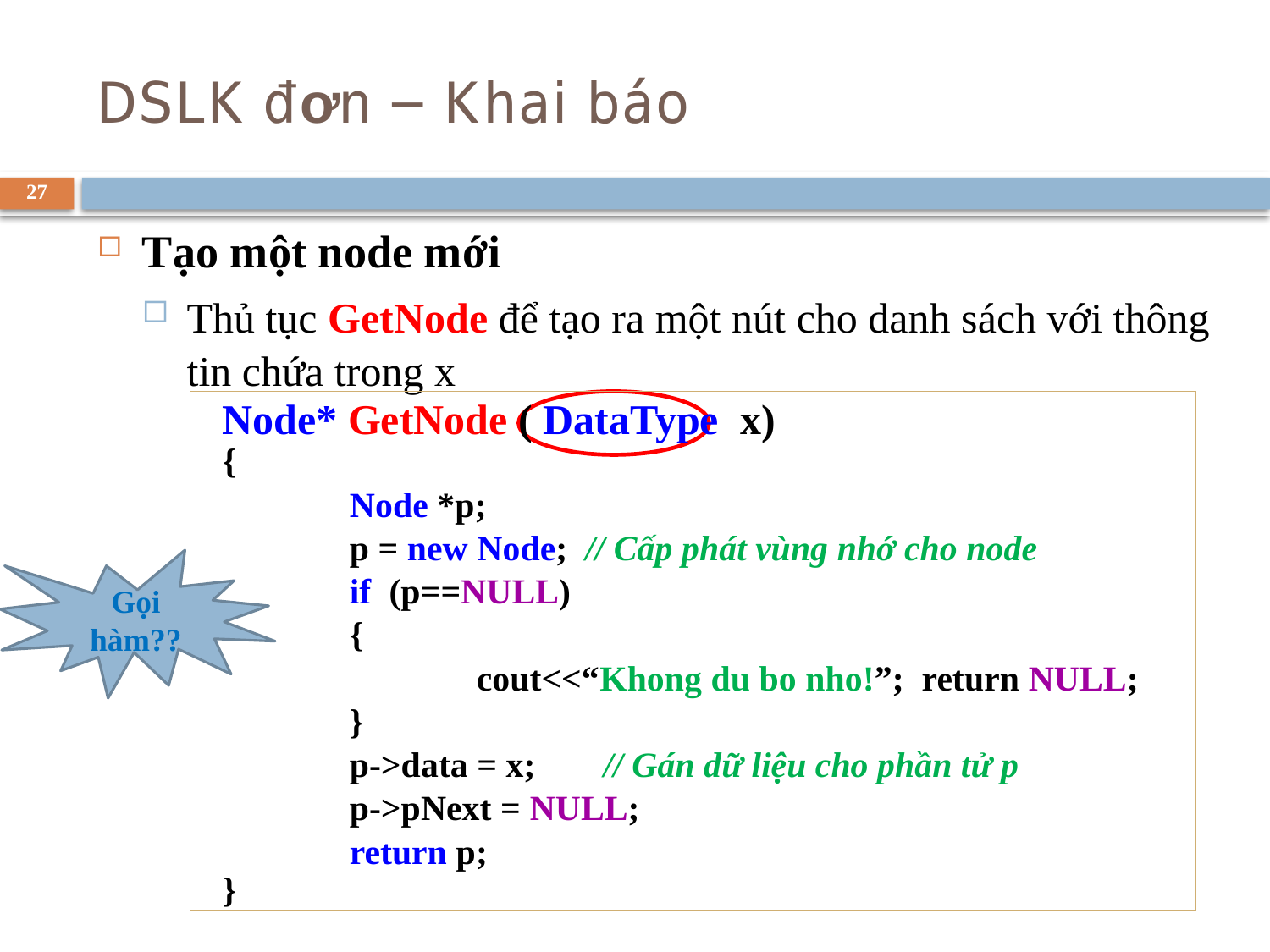

# DSLK đơn – Khai báo
27
Tạo một node mới
Thủ tục GetNode để tạo ra một nút cho danh sách với thông tin chứa trong x

Node* GetNode ( DataType  x)
	{
		Node *p;
		p = new Node;  // Cấp phát vùng nhớ cho node
		if  (p==NULL)
		{
			cout<<“Khong du bo nho!”;  return NULL;
		}
		p->data = x; 	// Gán dữ liệu cho phần tử p
		p->pNext = NULL;
		return p;
	}

Gọi hàm??